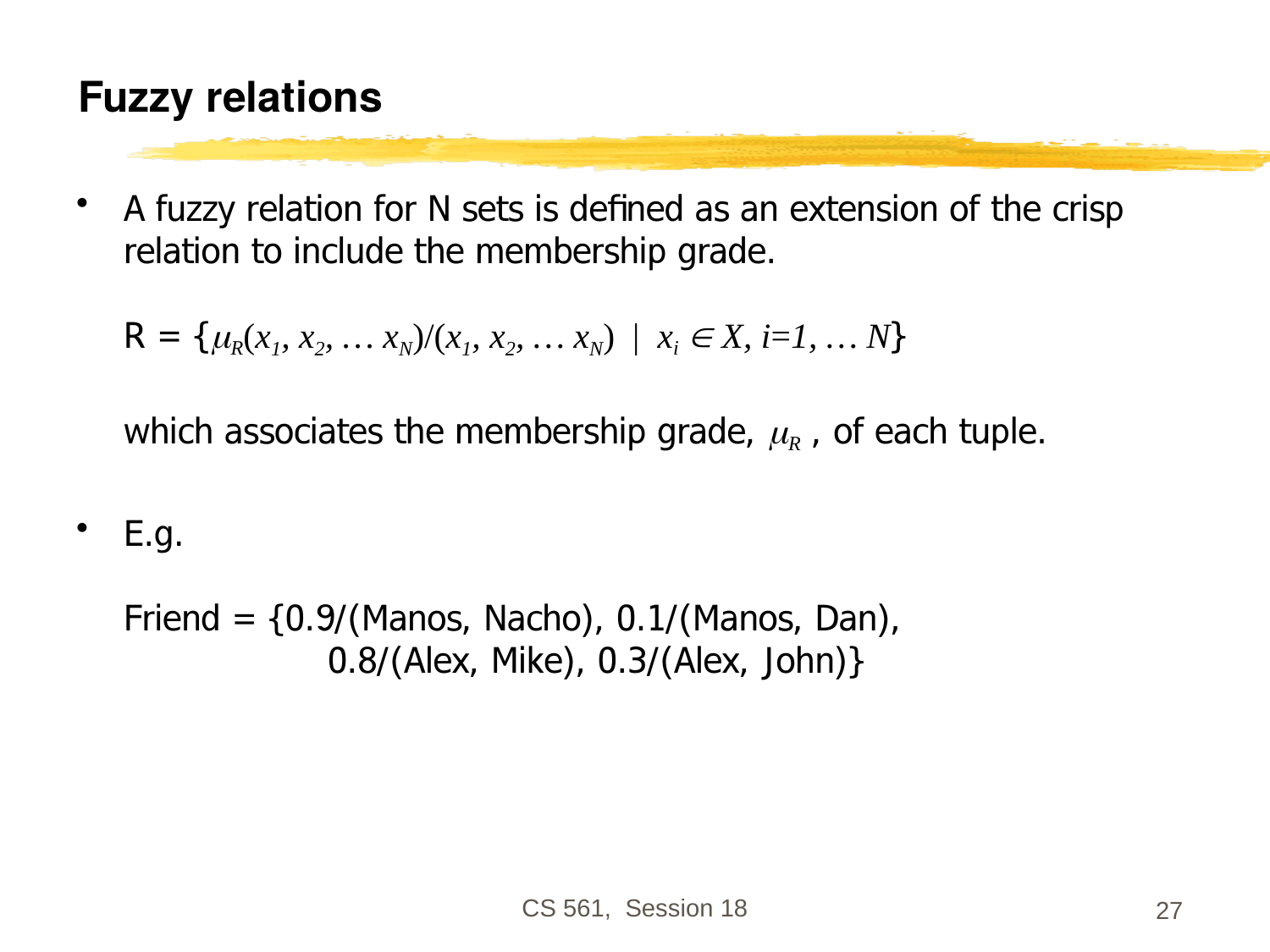

# Fuzzy relations
A fuzzy relation for N sets is defined as an extension of the crisp relation to include the membership grade.
R = {μR(x1, x2, … xN)/(x1, x2, … xN)  |  xi ∈ X, i=1, … N}
which associates the membership grade, μR , of each tuple.

E.g.
Friend = {0.9/(Manos, Nacho), 0.1/(Manos, Dan),
	       0.8/(Alex, Mike), 0.3/(Alex, John)}

CS 561,  Session 18
27